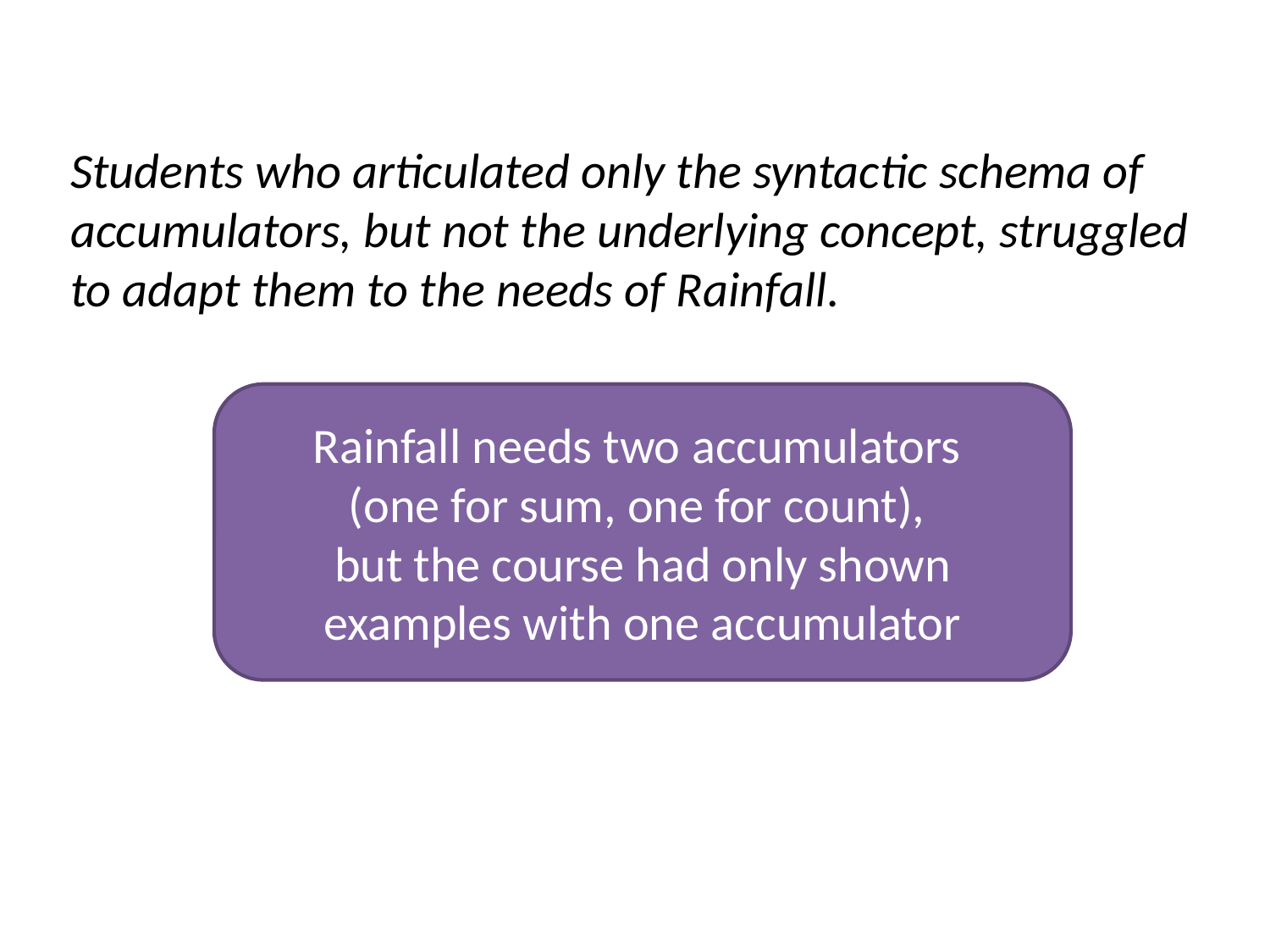

Students who articulated only the syntactic schema of accumulators, but not the underlying concept, struggled to adapt them to the needs of Rainfall.

Rainfall needs two accumulators
(one for sum, one for count),
but the course had only shown examples with one accumulator